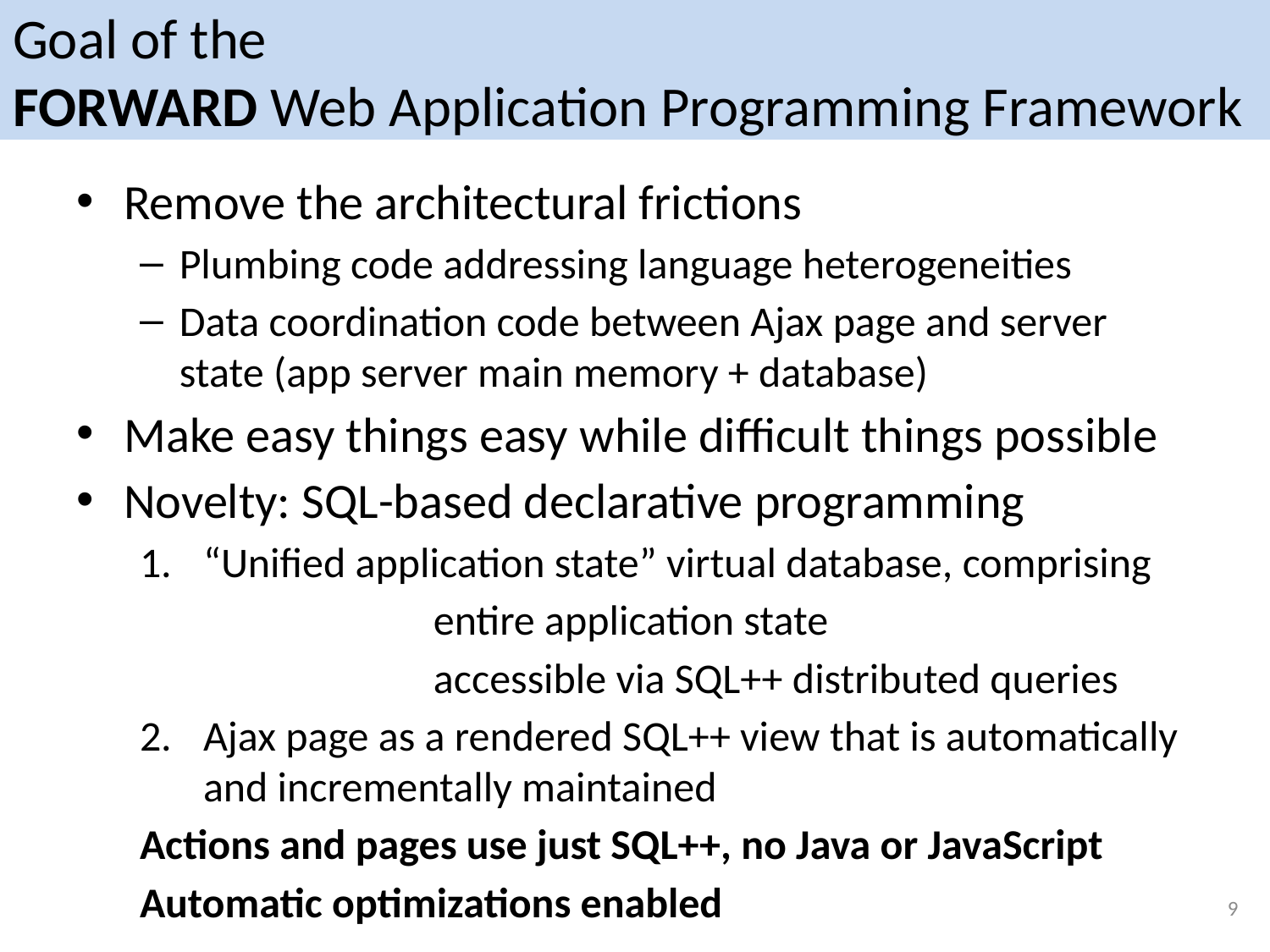

# Goal of the FORWARD Web Application Programming Framework

Remove the architectural frictions
Plumbing code addressing language heterogeneities
Data coordination code between Ajax page and server state (app server main memory + database)
Make easy things easy while difficult things possible
Novelty: SQL-based declarative programming
“Unified application state” virtual database, comprising
			entire application state
			accessible via SQL++ distributed queries
Ajax page as a rendered SQL++ view that is automatically and incrementally maintained
Actions and pages use just SQL++, no Java or JavaScript
Automatic optimizations enabled
9